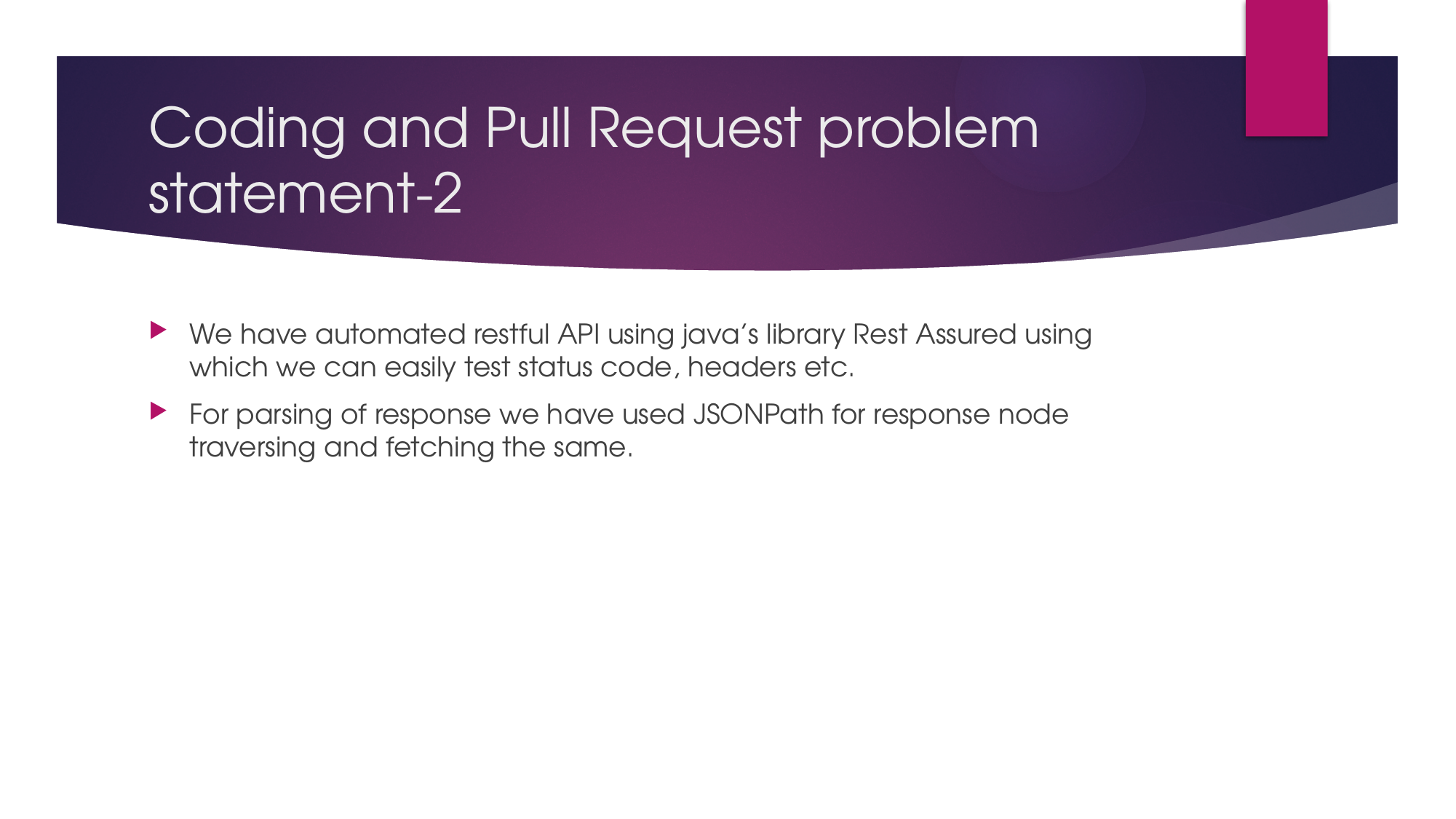

# Coding and Pull Request problem statement-2
We have automated restful API using java’s library Rest Assured using which we can easily test status code, headers etc.
For parsing of response we have used JSONPath for response node traversing and fetching the same.